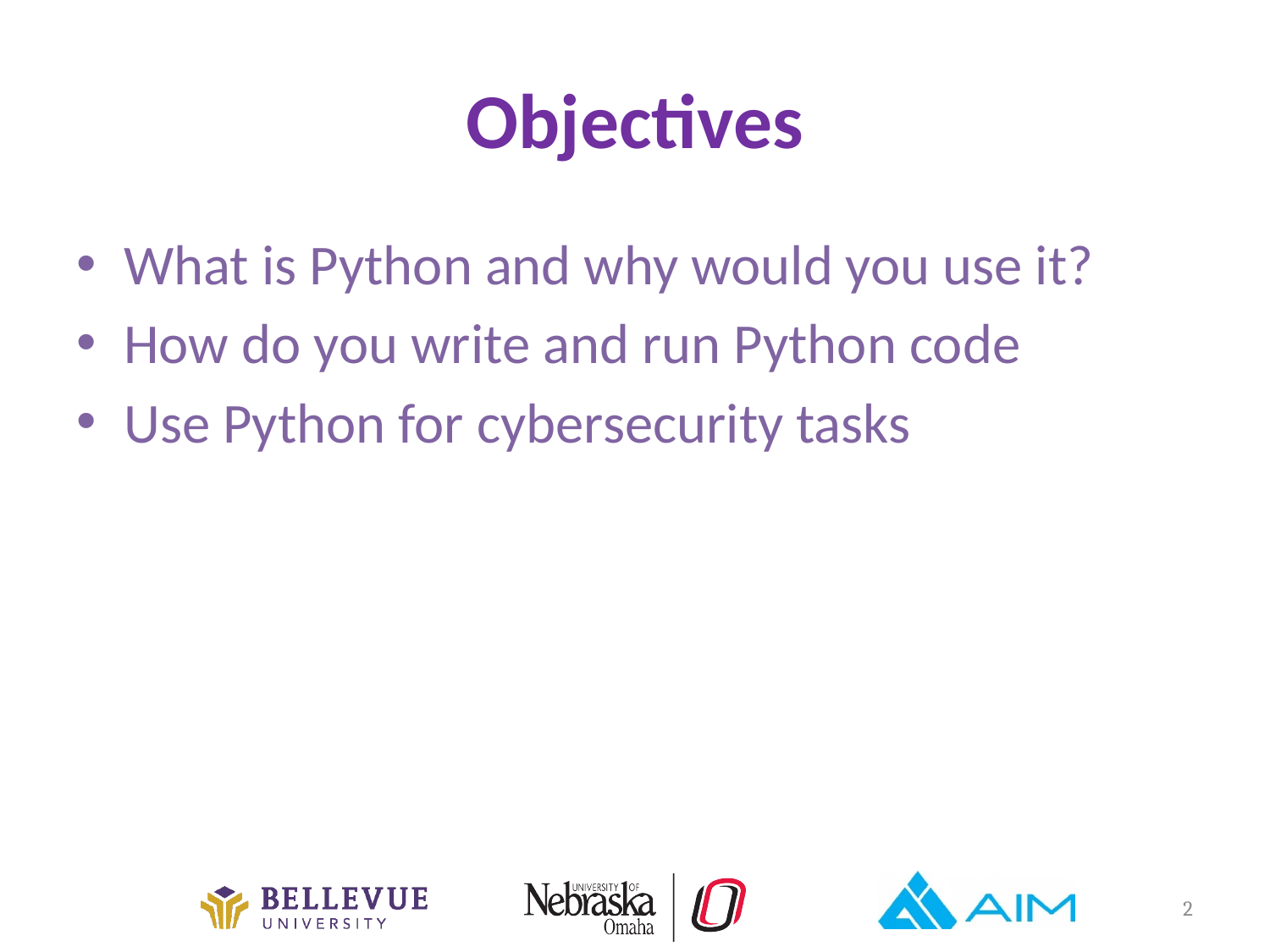

# Objectives
What is Python and why would you use it?
How do you write and run Python code
Use Python for cybersecurity tasks

2